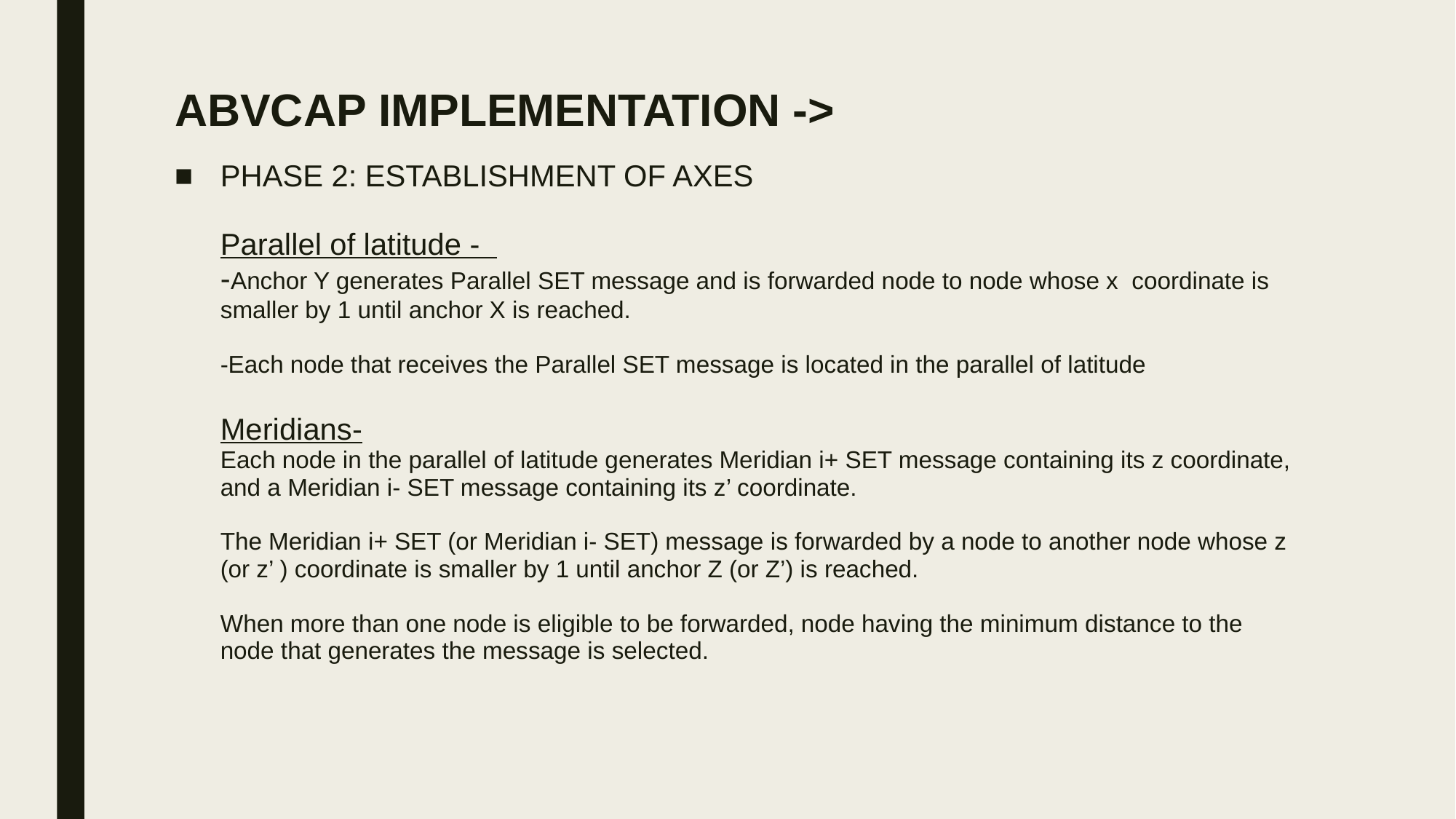

# ABVCAP IMPLEMENTATION ->
PHASE 2: ESTABLISHMENT OF AXES
Parallel of latitude -
-Anchor Y generates Parallel SET message and is forwarded node to node whose x  coordinate is smaller by 1 until anchor X is reached.
-Each node that receives the Parallel SET message is located in the parallel of latitude
Meridians-
Each node in the parallel of latitude generates Meridian i+ SET message containing its z coordinate, and a Meridian i- SET message containing its z’ coordinate.
The Meridian i+ SET (or Meridian i- SET) message is forwarded by a node to another node whose z (or z’ ) coordinate is smaller by 1 until anchor Z (or Z’) is reached.
When more than one node is eligible to be forwarded, node having the minimum distance to the node that generates the message is selected.